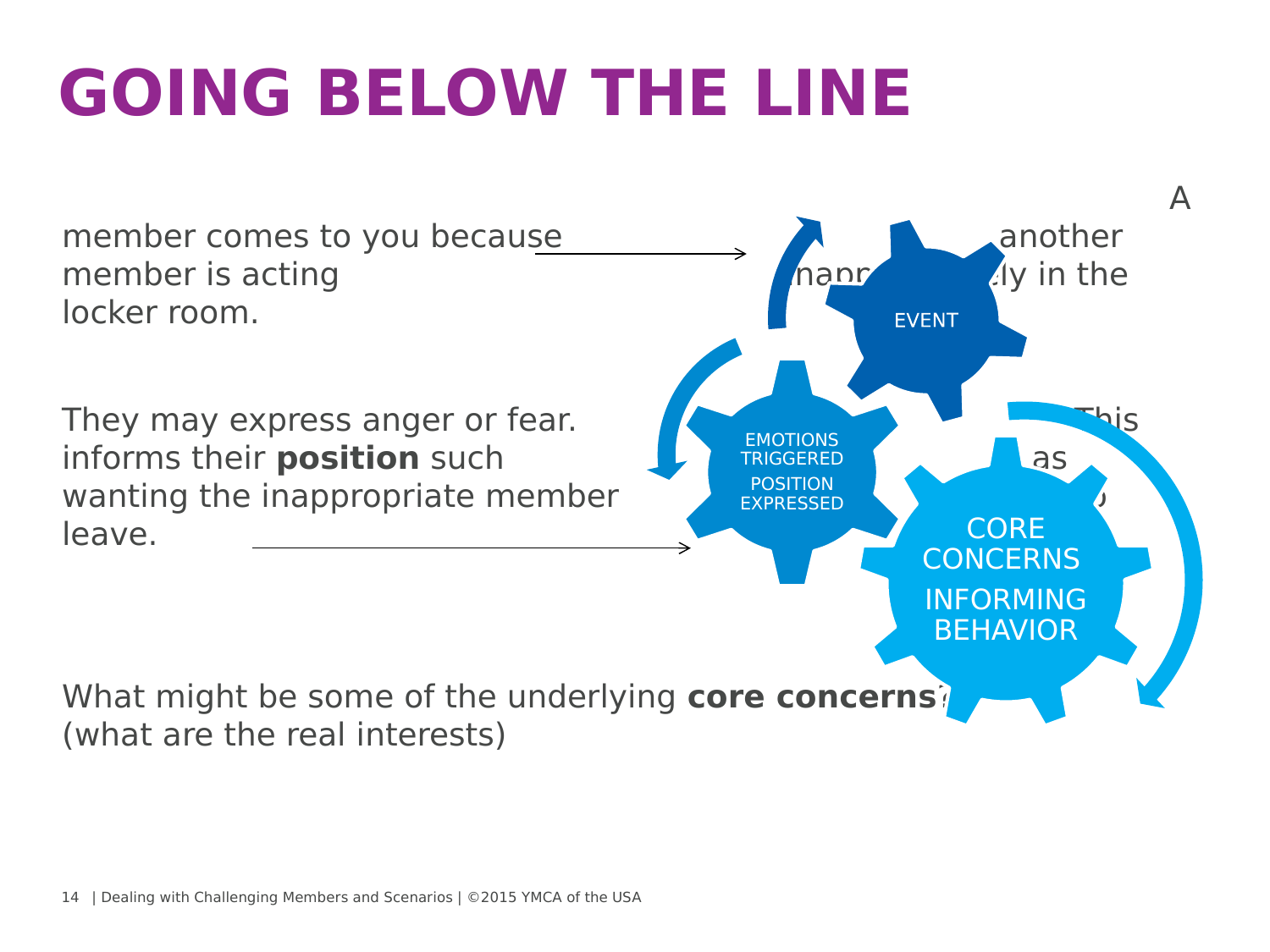

# GOING BELOW THE LINE
								         A member comes to you because                                           another member is acting                                            inappropriately in the locker room.

They may express anger or fear.                                                 This informs their position such                                                    as wanting the inappropriate member                                             to leave.

What might be some of the underlying core concerns?               (what are the real interests)

CORE CONCERNS
INFORMING BEHAVIOR
EMOTIONS TRIGGERED
POSITION EXPRESSED
EVENT
14
| Dealing with Challenging Members and Scenarios | ©2015 YMCA of the USA